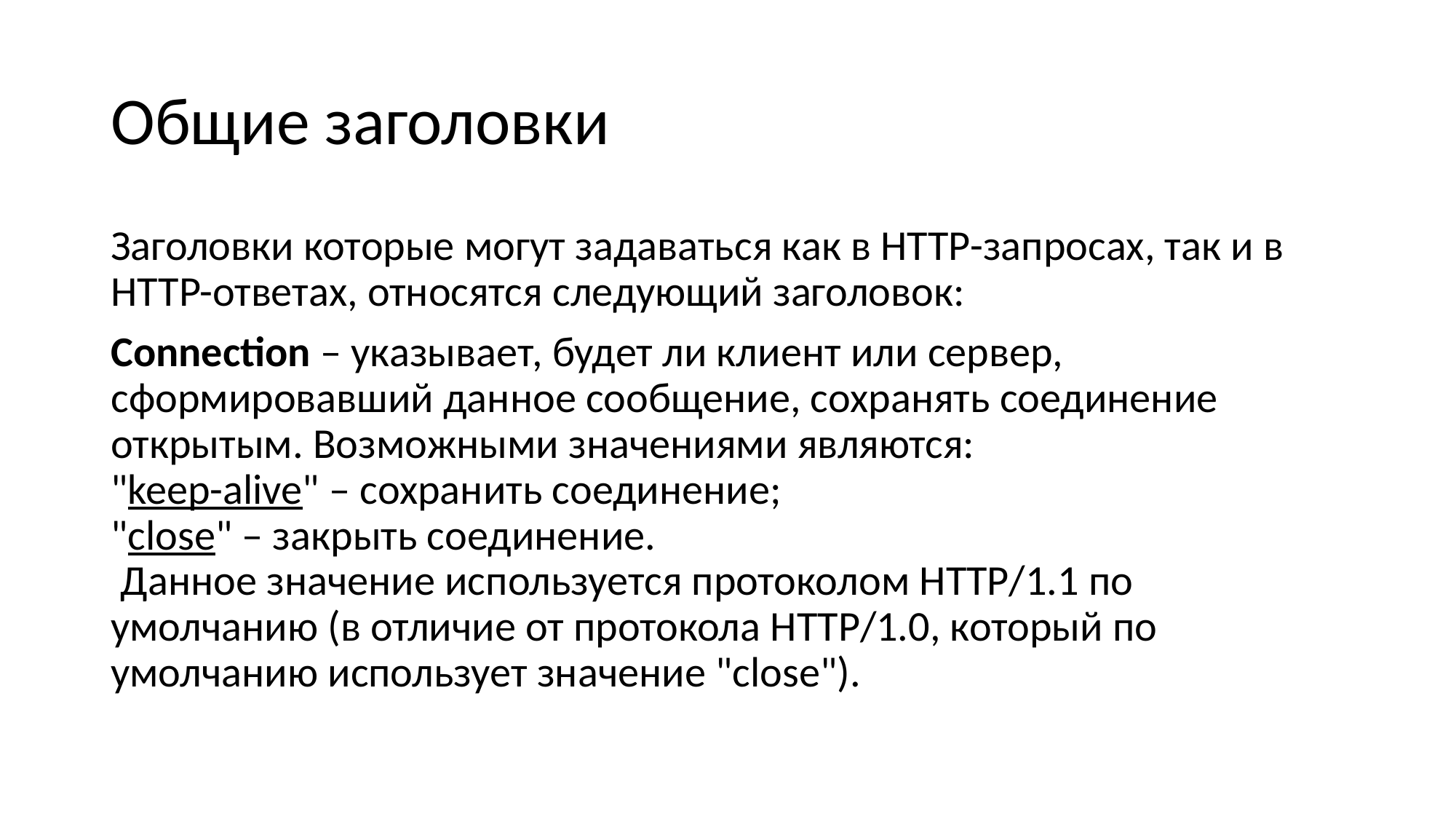

# Общие заголовки
Заголовки которые могут задаваться как в НТТР-запросах, так и в HTTP-ответах, относятся следующий заголовок:
Connection – указывает, будет ли клиент или сервер, сформировавший данное сообщение, сохранять соединение открытым. Возможными значениями являются:
"keep-alive" – сохранить соединение;
"close" – закрыть соединение.
 Данное значение используется протоколом НТТР/1.1 по умолчанию (в отличие от протокола НТТР/1.0, который по умолчанию использует значение "сlose").